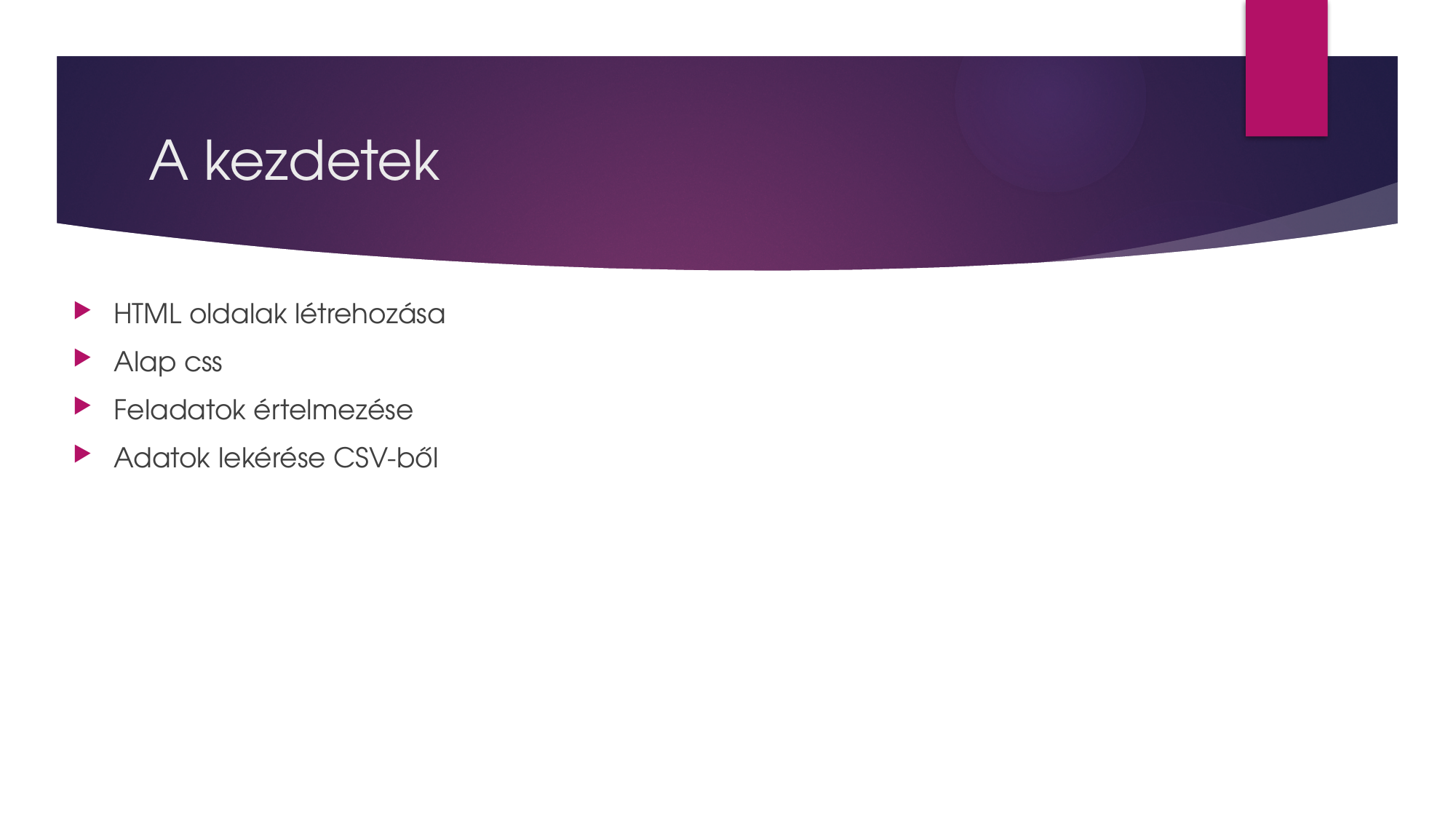

# A kezdetek
HTML oldalak létrehozása
Alap css
Feladatok értelmezése
Adatok lekérése CSV-ből